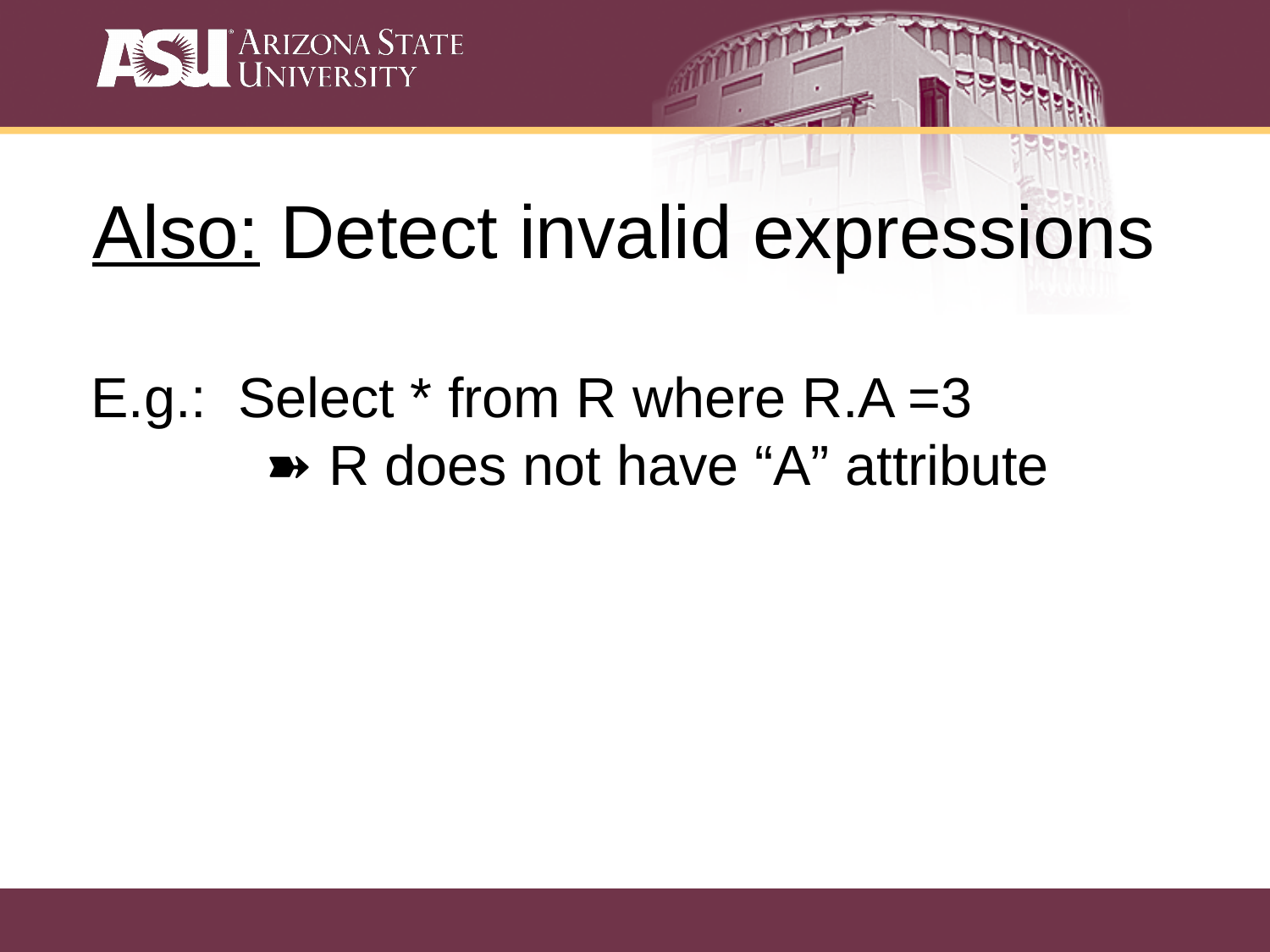

Also: Detect invalid expressions
E.g.:  Select * from R where R.A =3			➽ R does not have “A” attribute